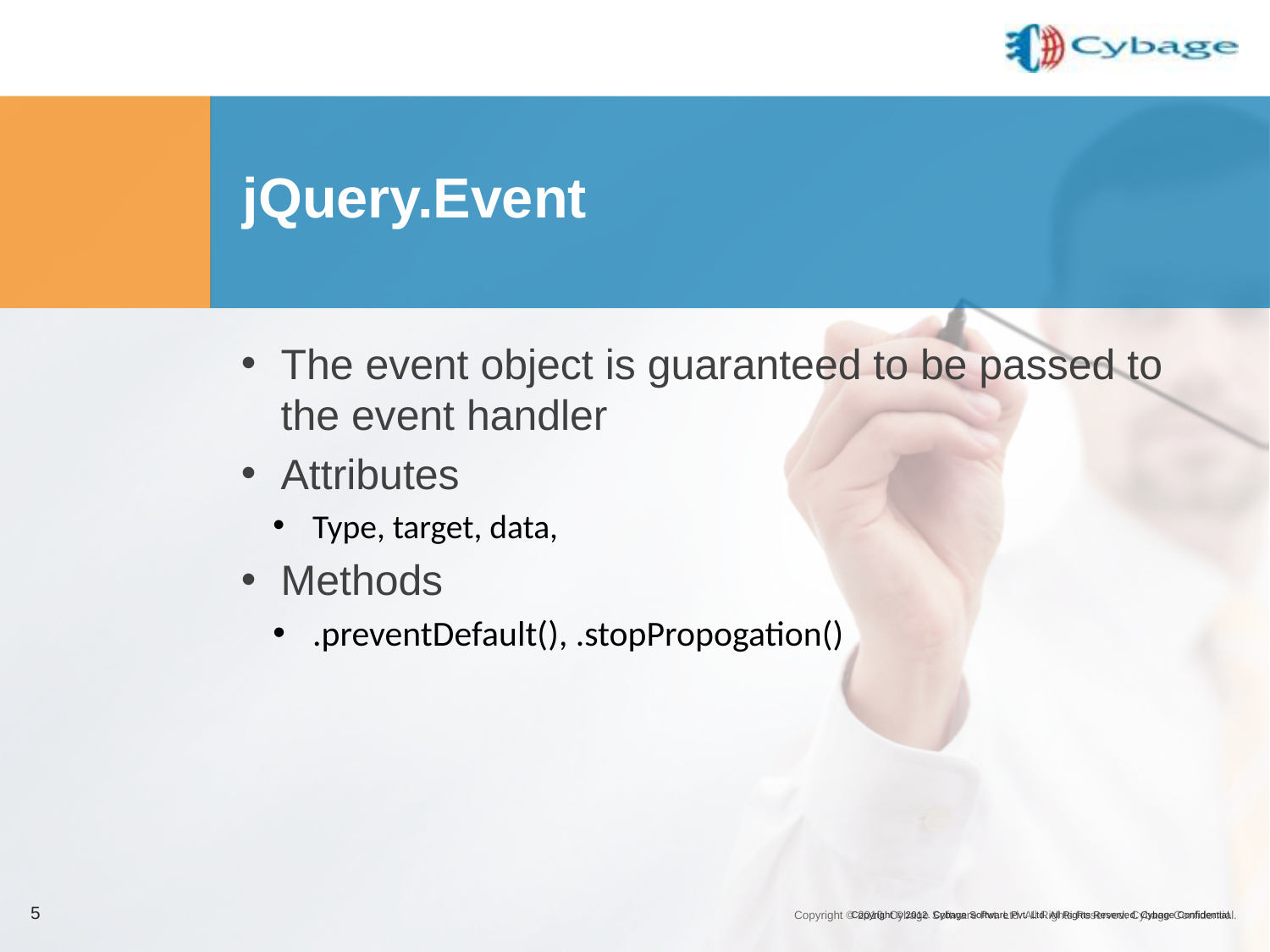

# jQuery.Event
The event object is guaranteed to be passed to the event handler
Attributes
Type, target, data,
Methods
.preventDefault(), .stopPropogation()

5